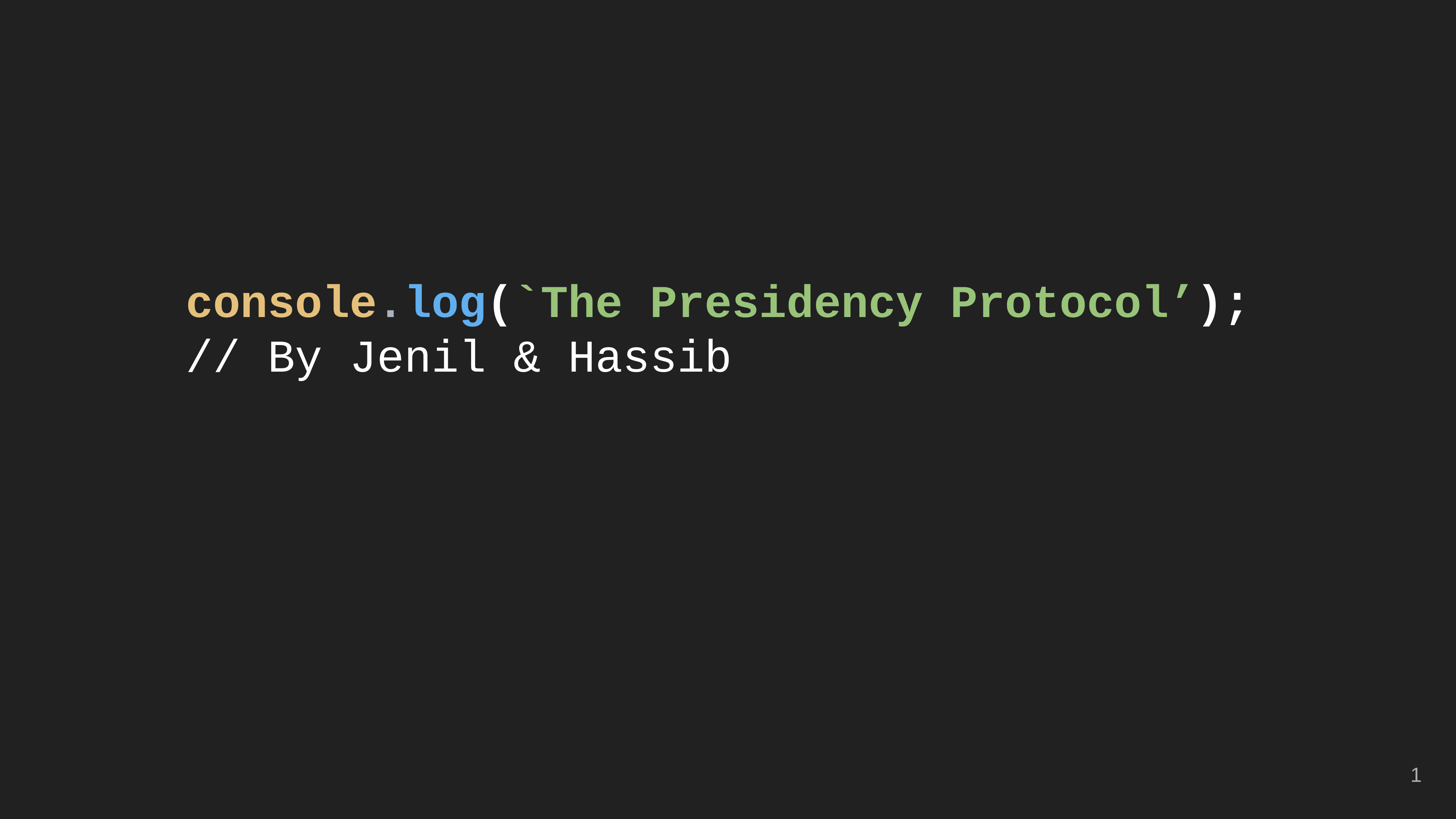

console.log(`The Presidency Protocol’);
// By Jenil & Hassib
1